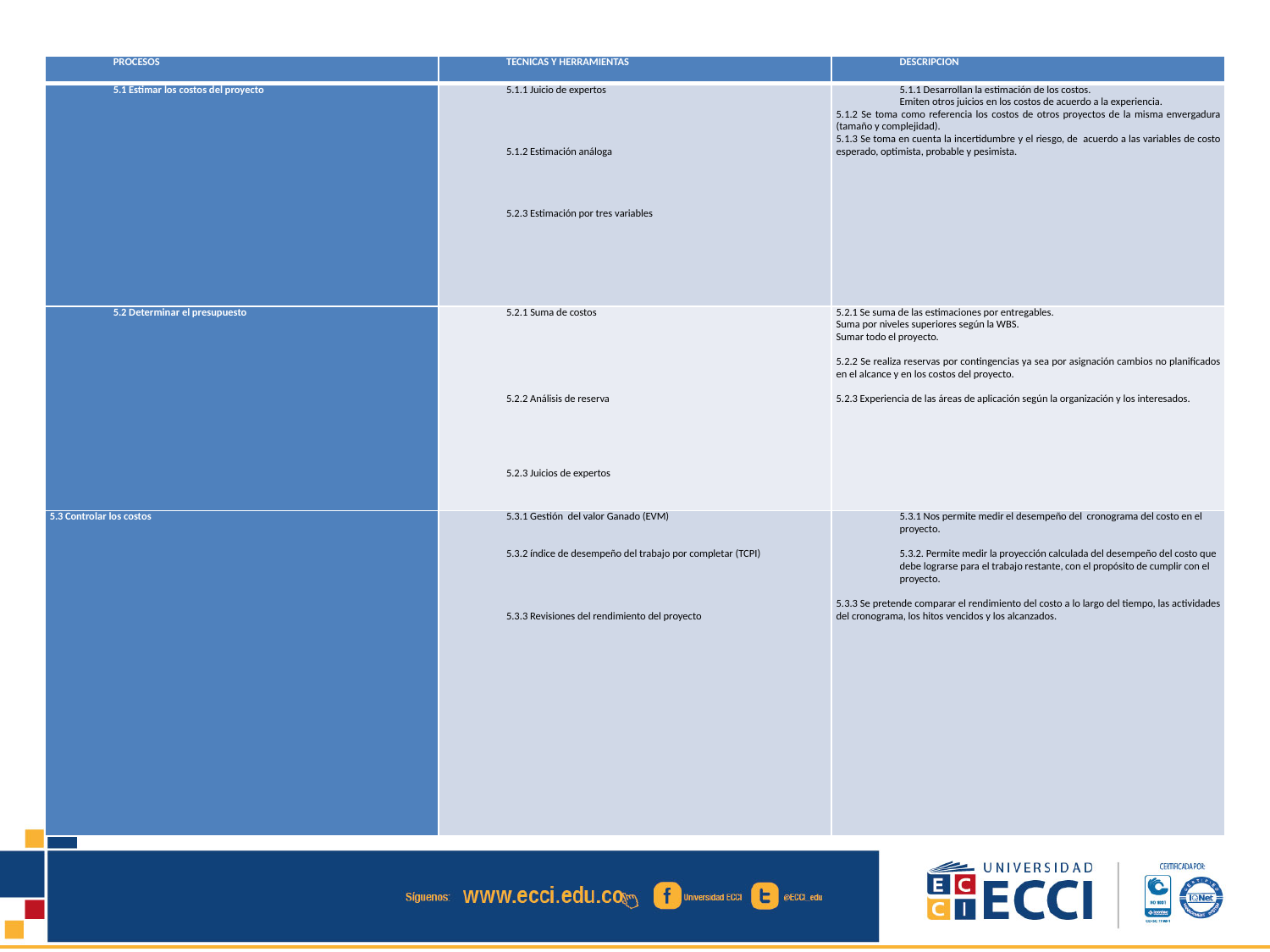

| PROCESOS | TECNICAS Y HERRAMIENTAS | DESCRIPCION |
| --- | --- | --- |
| 5.1 Estimar los costos del proyecto | 5.1.1 Juicio de expertos         5.1.2 Estimación análoga         5.2.3 Estimación por tres variables | 5.1.1 Desarrollan la estimación de los costos. Emiten otros juicios en los costos de acuerdo a la experiencia. 5.1.2 Se toma como referencia los costos de otros proyectos de la misma envergadura (tamaño y complejidad). 5.1.3 Se toma en cuenta la incertidumbre y el riesgo, de acuerdo a las variables de costo esperado, optimista, probable y pesimista. |
| 5.2 Determinar el presupuesto | 5.2.1 Suma de costos             5.2.2 Análisis de reserva           5.2.3 Juicios de expertos | 5.2.1 Se suma de las estimaciones por entregables. Suma por niveles superiores según la WBS. Sumar todo el proyecto.   5.2.2 Se realiza reservas por contingencias ya sea por asignación cambios no planificados en el alcance y en los costos del proyecto.   5.2.3 Experiencia de las áreas de aplicación según la organización y los interesados. |
| 5.3 Controlar los costos | 5.3.1 Gestión del valor Ganado (EVM)     5.3.2 índice de desempeño del trabajo por completar (TCPI)         5.3.3 Revisiones del rendimiento del proyecto | 5.3.1 Nos permite medir el desempeño del cronograma del costo en el proyecto.   5.3.2. Permite medir la proyección calculada del desempeño del costo que debe lograrse para el trabajo restante, con el propósito de cumplir con el proyecto.   5.3.3 Se pretende comparar el rendimiento del costo a lo largo del tiempo, las actividades del cronograma, los hitos vencidos y los alcanzados. |